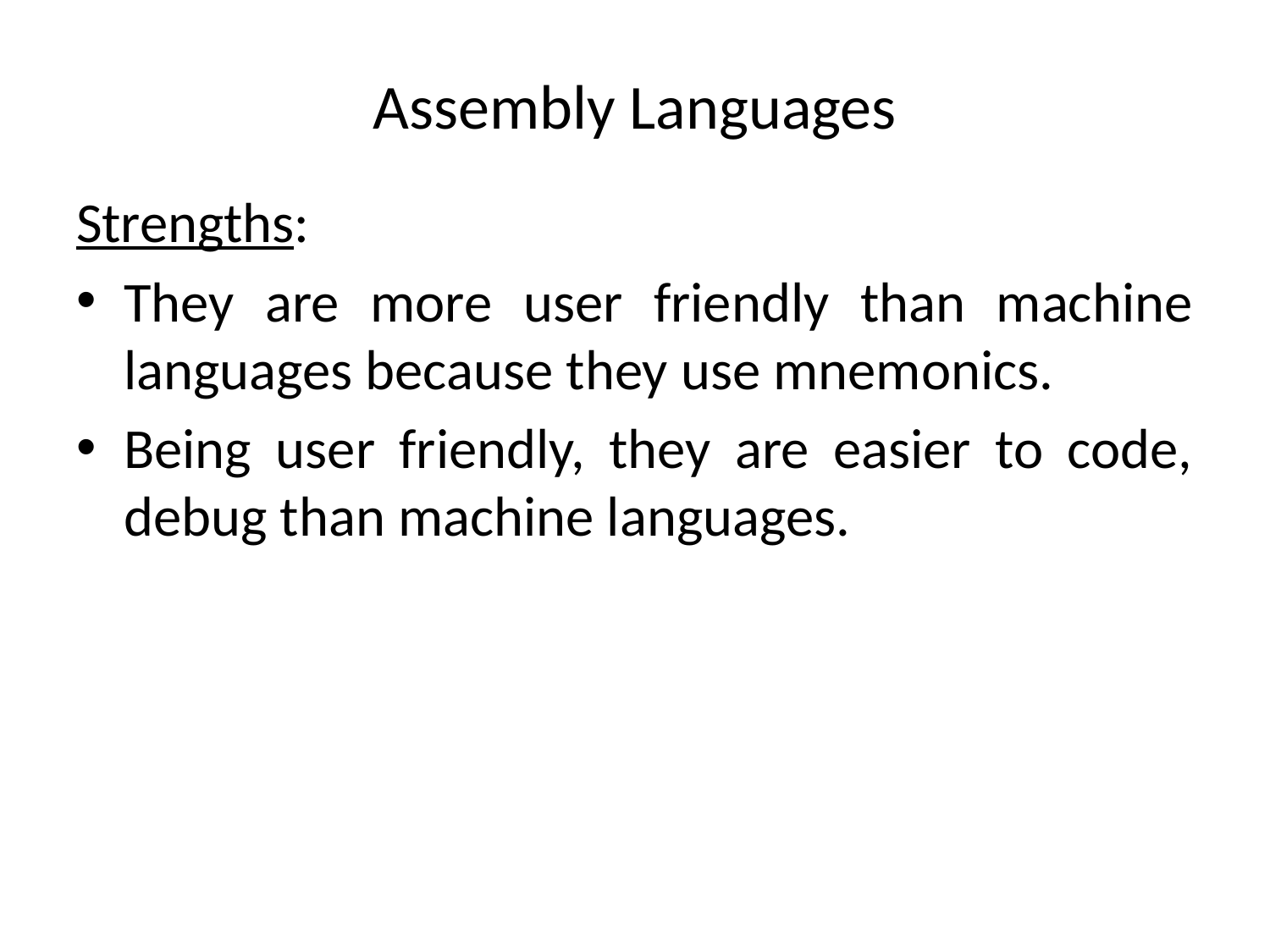

# Assembly Languages
Strengths:
They are more user friendly than machine languages because they use mnemonics.
Being user friendly, they are easier to code, debug than machine languages.